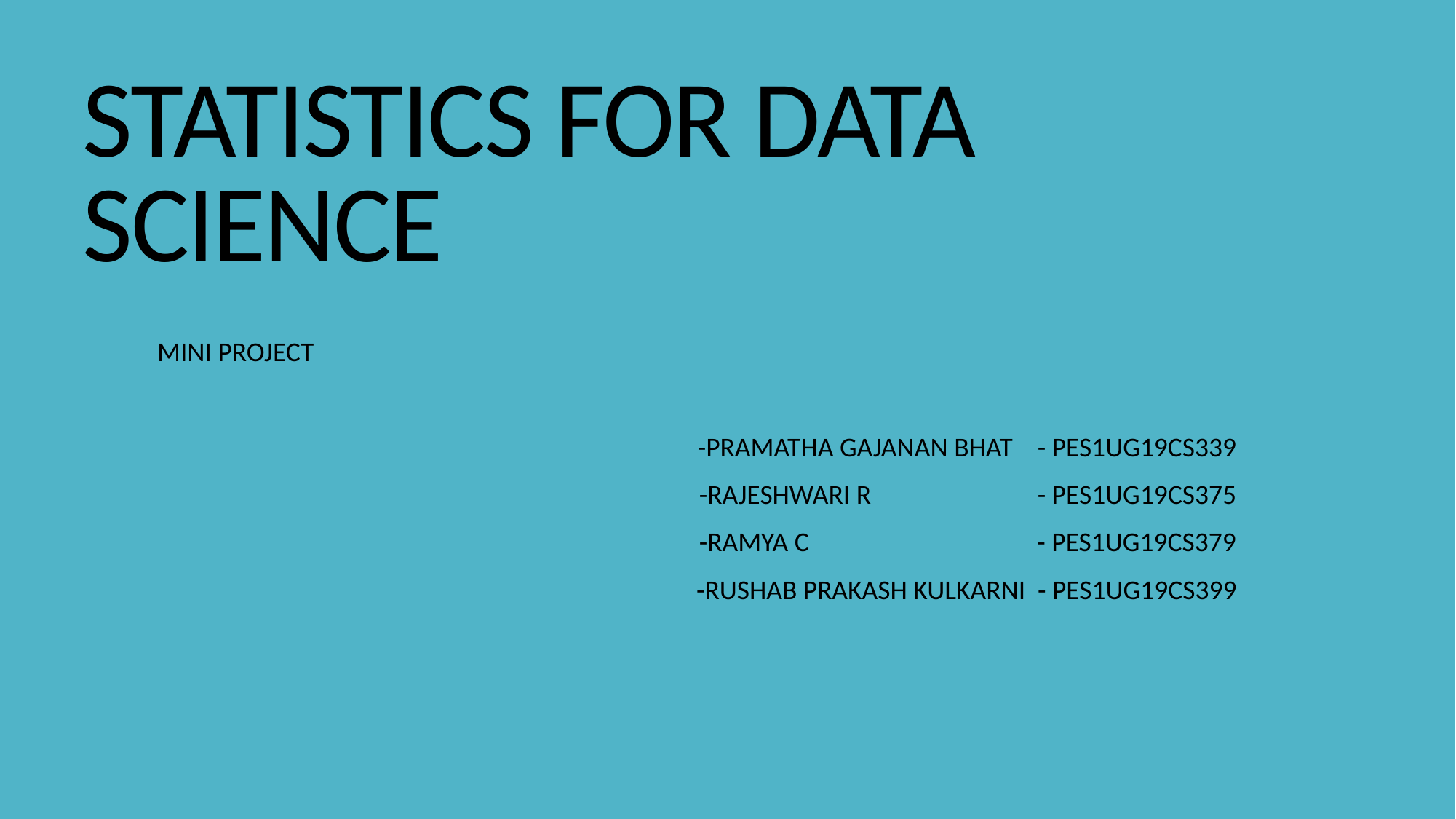

STATISTICS FOR DATA SCIENCE
MINI PROJECT

-PRAMATHA GAJANAN BHAT    - PES1UG19CS339
-RAJESHWARI R                           - PES1UG19CS375
-RAMYA C                                     - PES1UG19CS379
-RUSHAB PRAKASH KULKARNI  - PES1UG19CS399